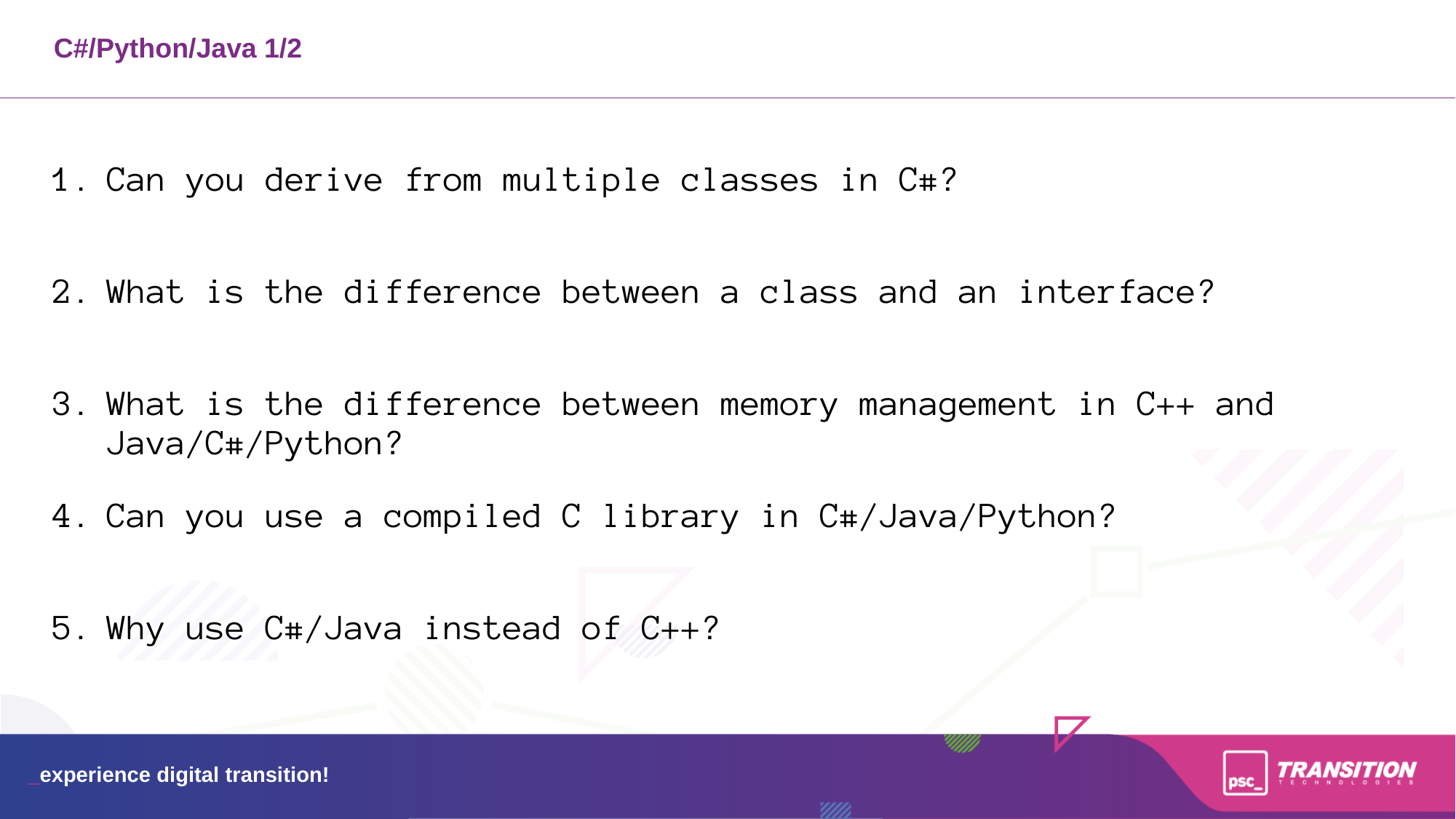

C#/Python/Java 1/2
Can you derive from multiple classes in C#?
What is the difference between a class and an interface?
What is the difference between memory management in C++ and Java/C#/Python?
Can you use a compiled C library in C#/Java/Python?
Why use C#/Java instead of C++?